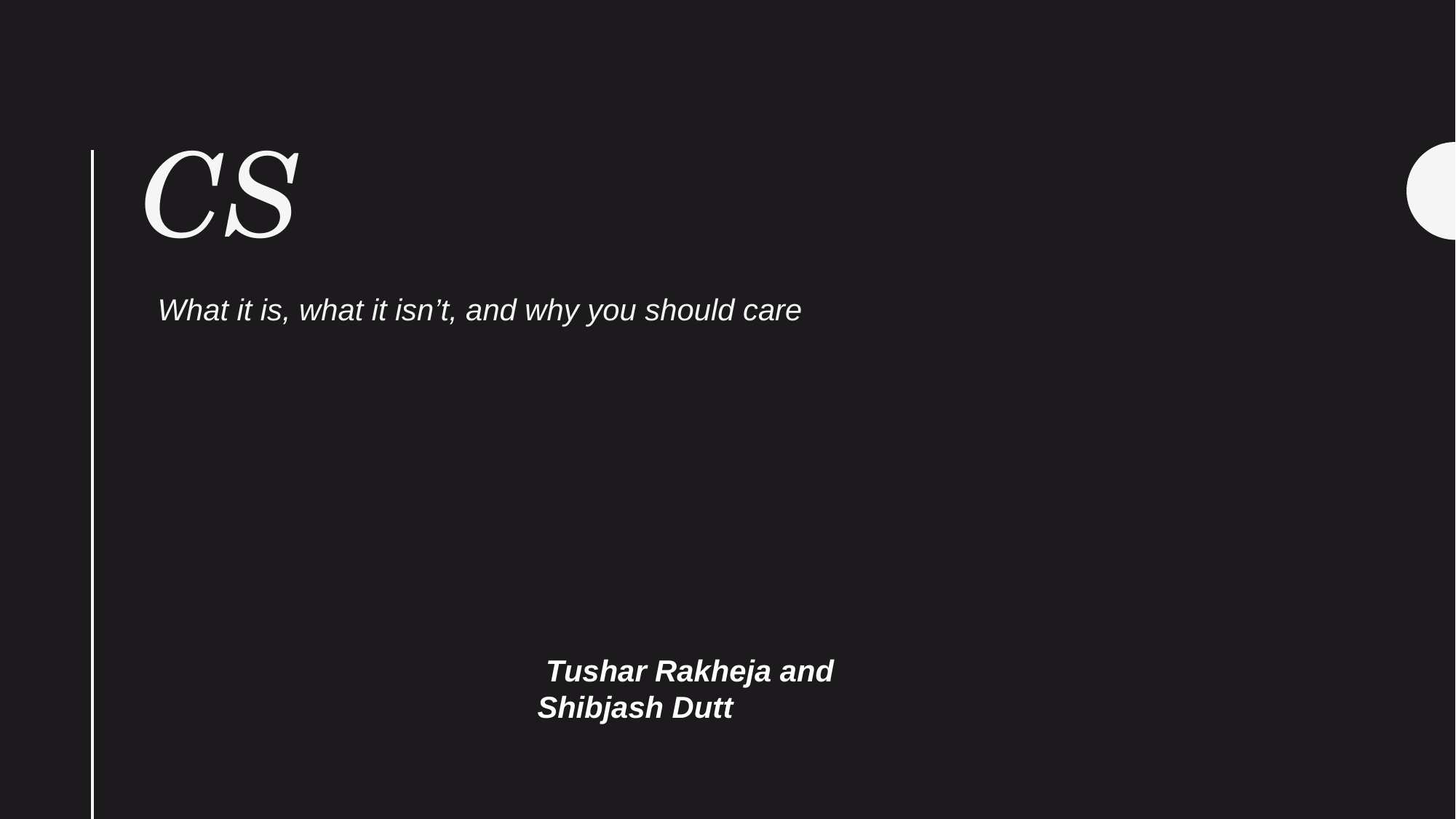

# CS
  What it is, what it isn’t, and why you should care
 Tushar Rakheja and Shibjash Dutt